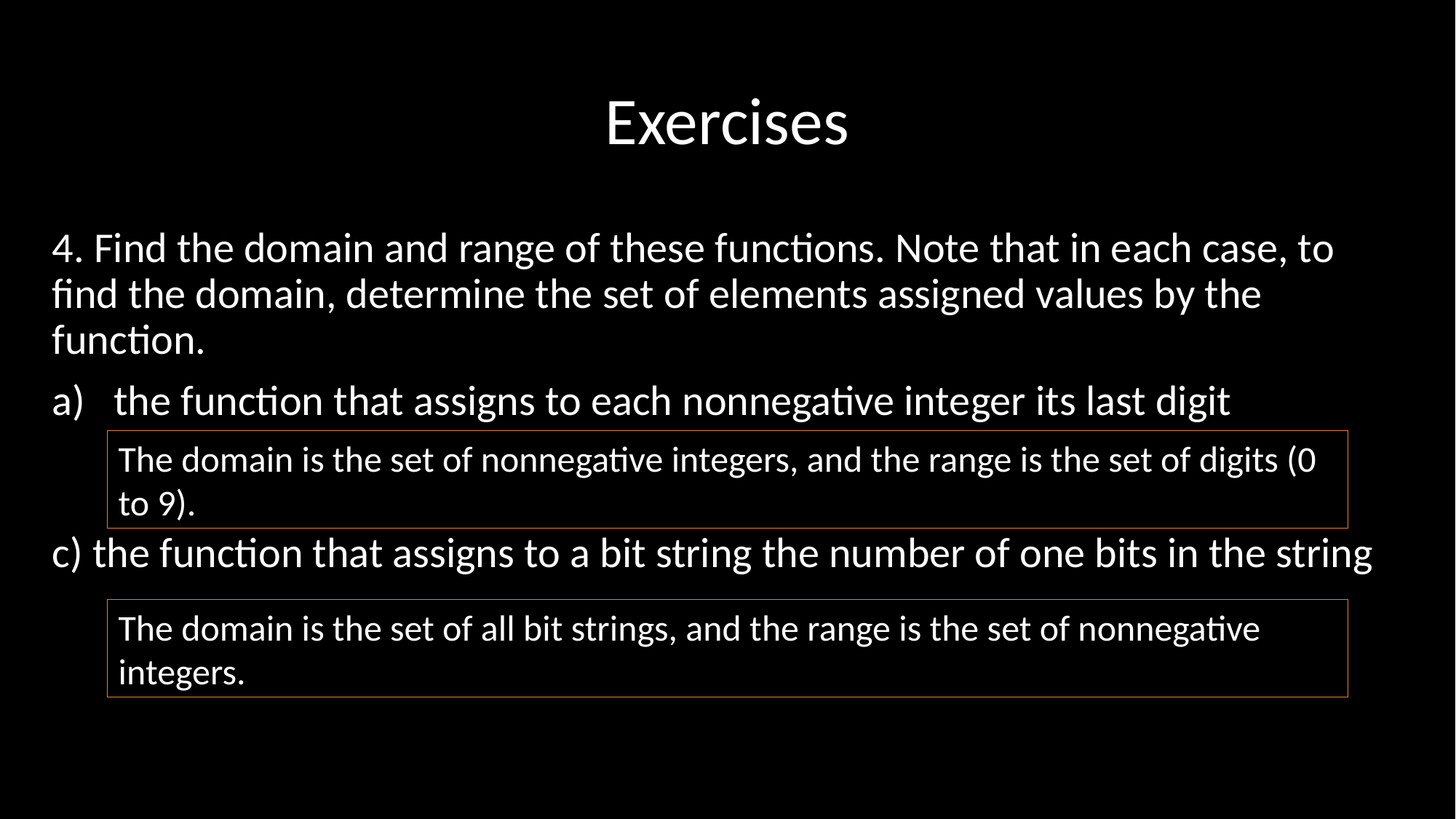

# Exercises
4. Find the domain and range of these functions. Note that in each case, to find the domain, determine the set of elements assigned values by the function.
the function that assigns to each nonnegative integer its last digit
c) the function that assigns to a bit string the number of one bits in the string
The domain is the set of nonnegative integers, and the range is the set of digits (0 to 9).
The domain is the set of all bit strings, and the range is the set of nonnegative integers.